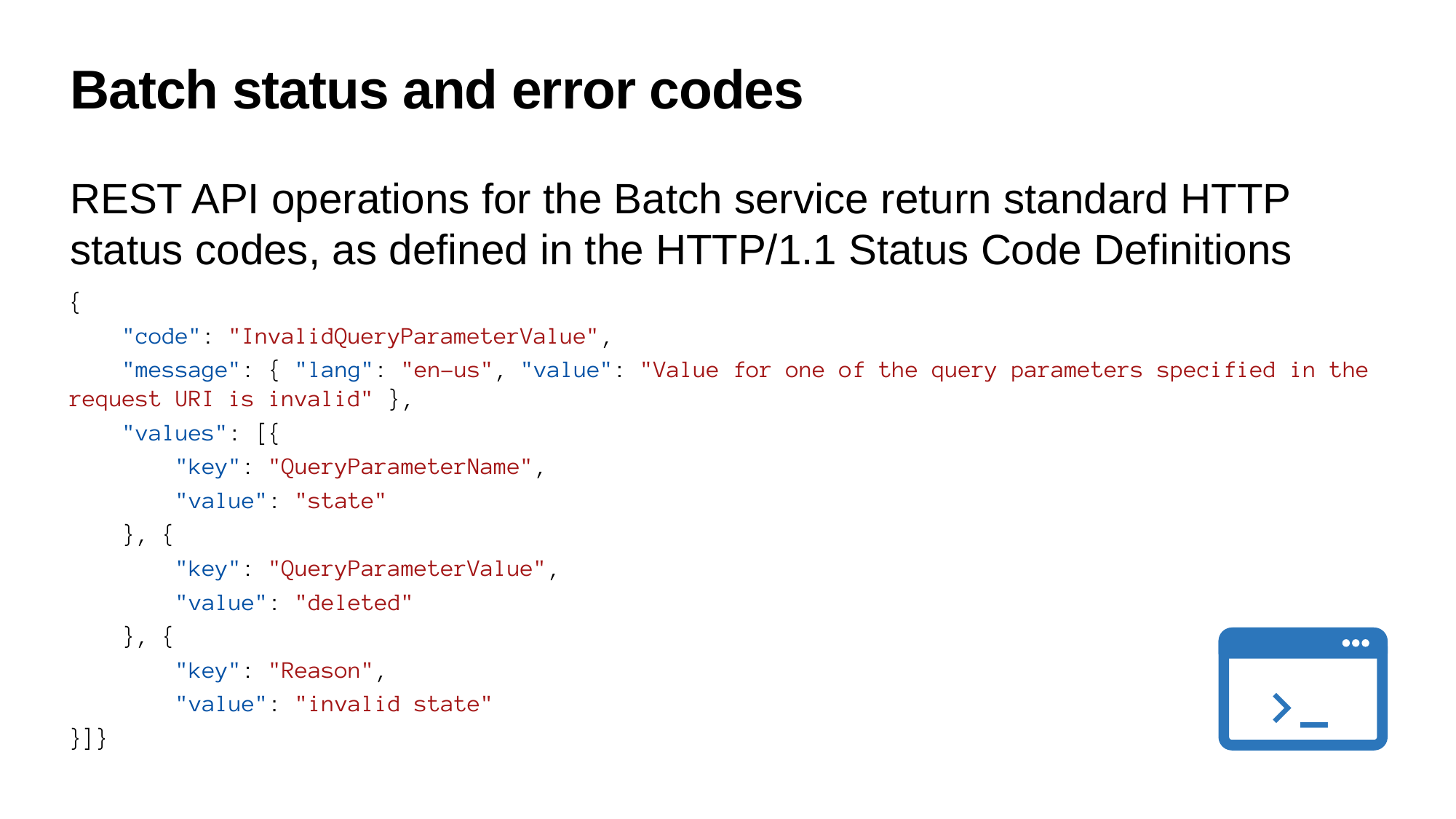

# Batch status and error codes
REST API operations for the Batch service return standard HTTP status codes, as defined in the HTTP/1.1 Status Code Definitions
{
    "code": "InvalidQueryParameterValue",
    "message": { "lang": "en-us", "value": "Value for one of the query parameters specified in the request URI is invalid" },
    "values": [{
        "key": "QueryParameterName",
        "value": "state"
    }, {
        "key": "QueryParameterValue",
        "value": "deleted"
    }, {
        "key": "Reason",
        "value": "invalid state"
}]}